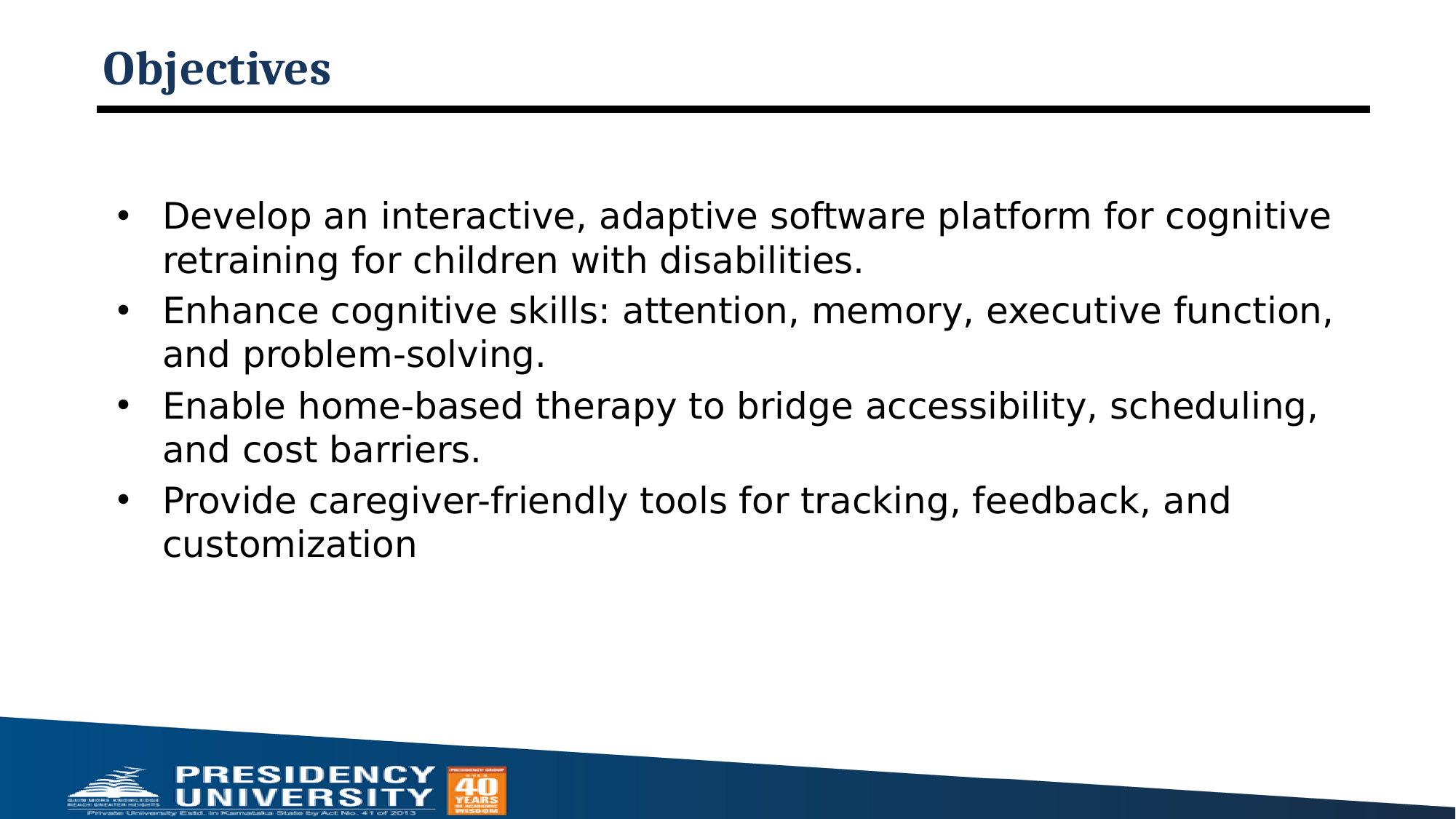

# Objectives

Develop an interactive, adaptive software platform for cognitive retraining for children with disabilities.
Enhance cognitive skills: attention, memory, executive function, and problem-solving.
Enable home-based therapy to bridge accessibility, scheduling, and cost barriers.
Provide caregiver-friendly tools for tracking, feedback, and customization